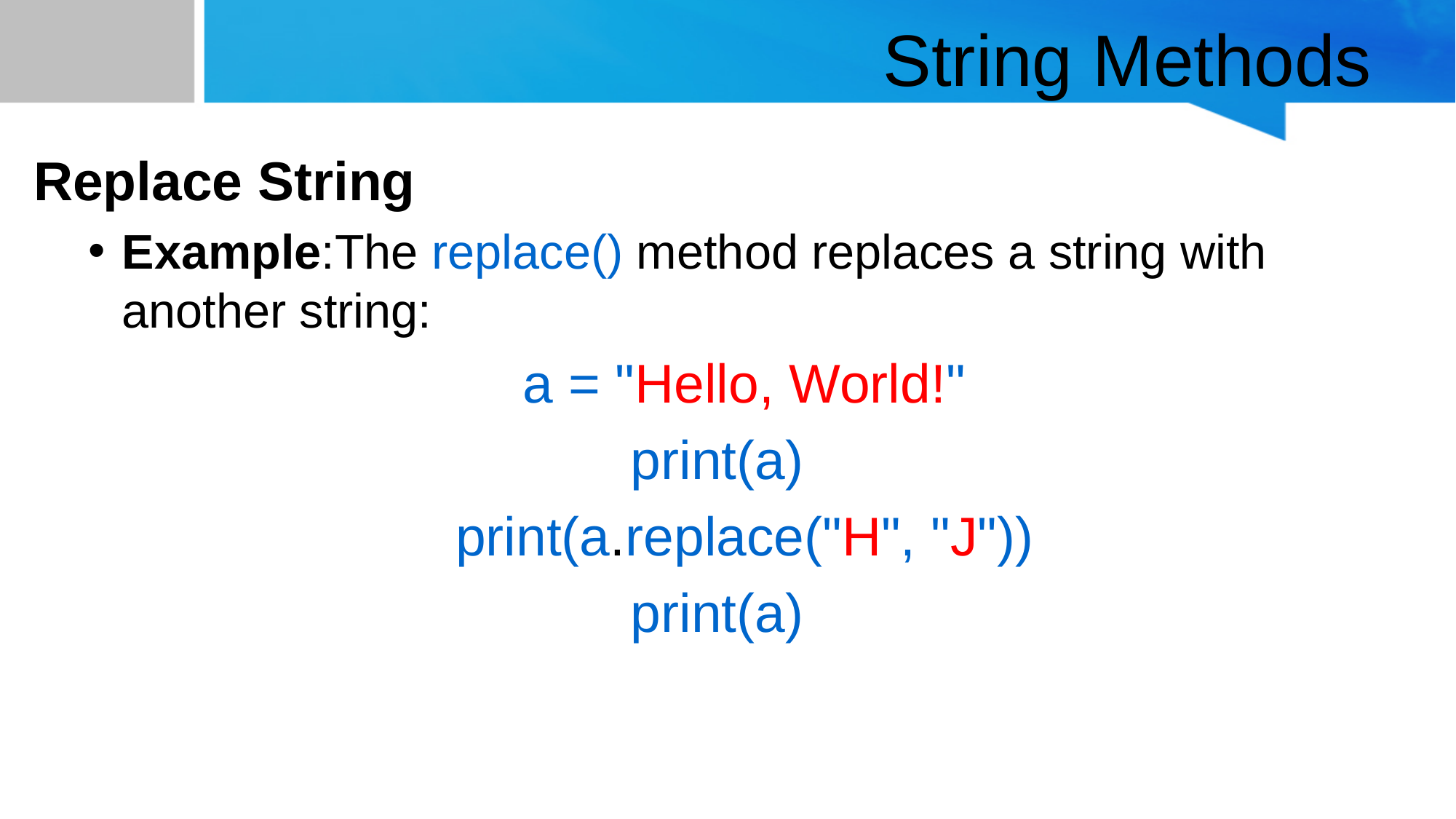

# String Methods
Replace String
Example:The replace() method replaces a string with another string:
a = "Hello, World!"
print(a)
print(a.replace("H", "J"))
print(a)